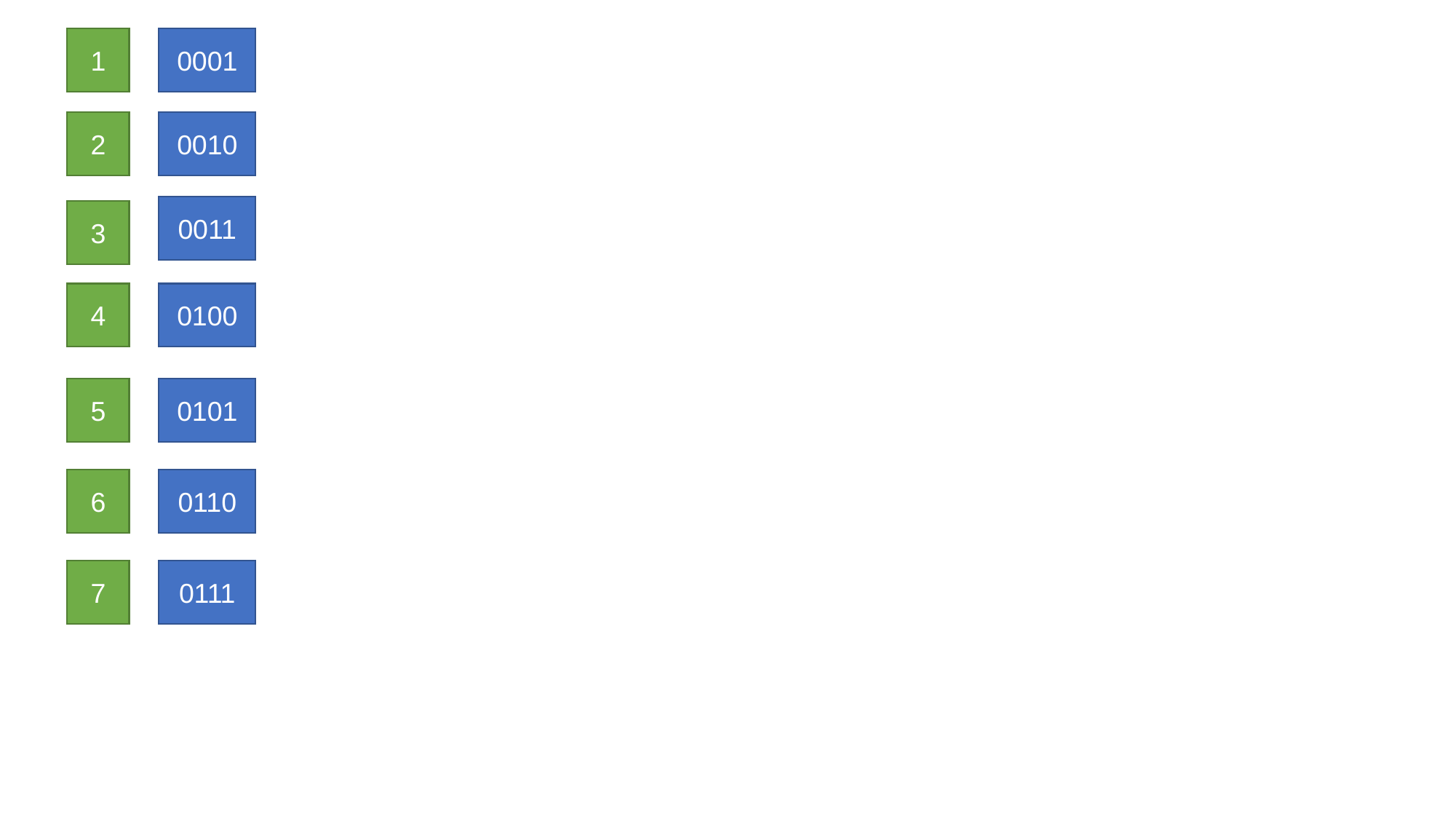

1
0001
2
0010
0011
3
4
0100
5
0101
6
0110
7
0111